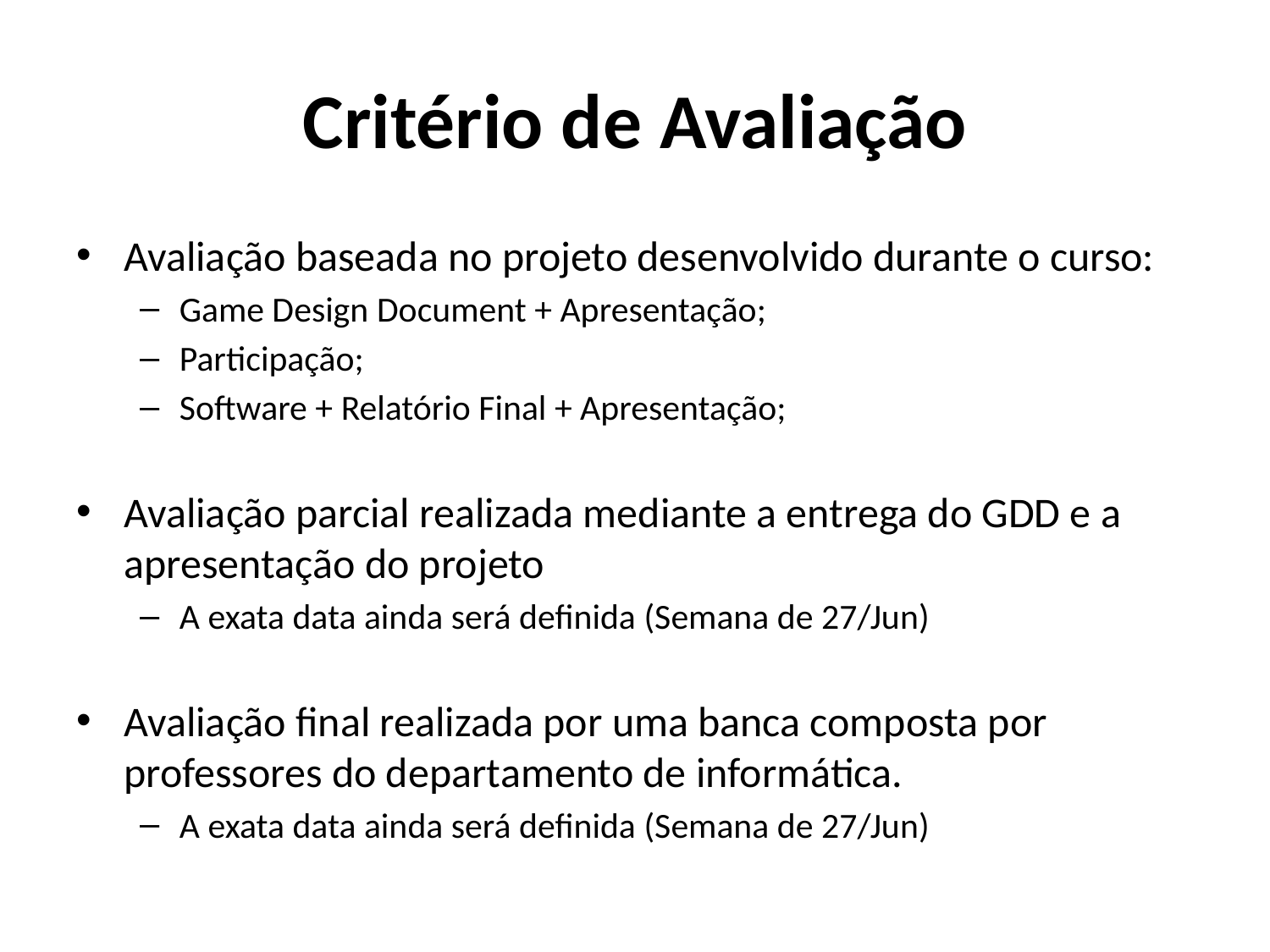

# Critério de Avaliação
Avaliação baseada no projeto desenvolvido durante o curso:
Game Design Document + Apresentação;
Participação;
Software + Relatório Final + Apresentação;

Avaliação parcial realizada mediante a entrega do GDD e a apresentação do projeto
A exata data ainda será definida (Semana de 27/Jun)

Avaliação final realizada por uma banca composta por professores do departamento de informática.
A exata data ainda será definida (Semana de 27/Jun)